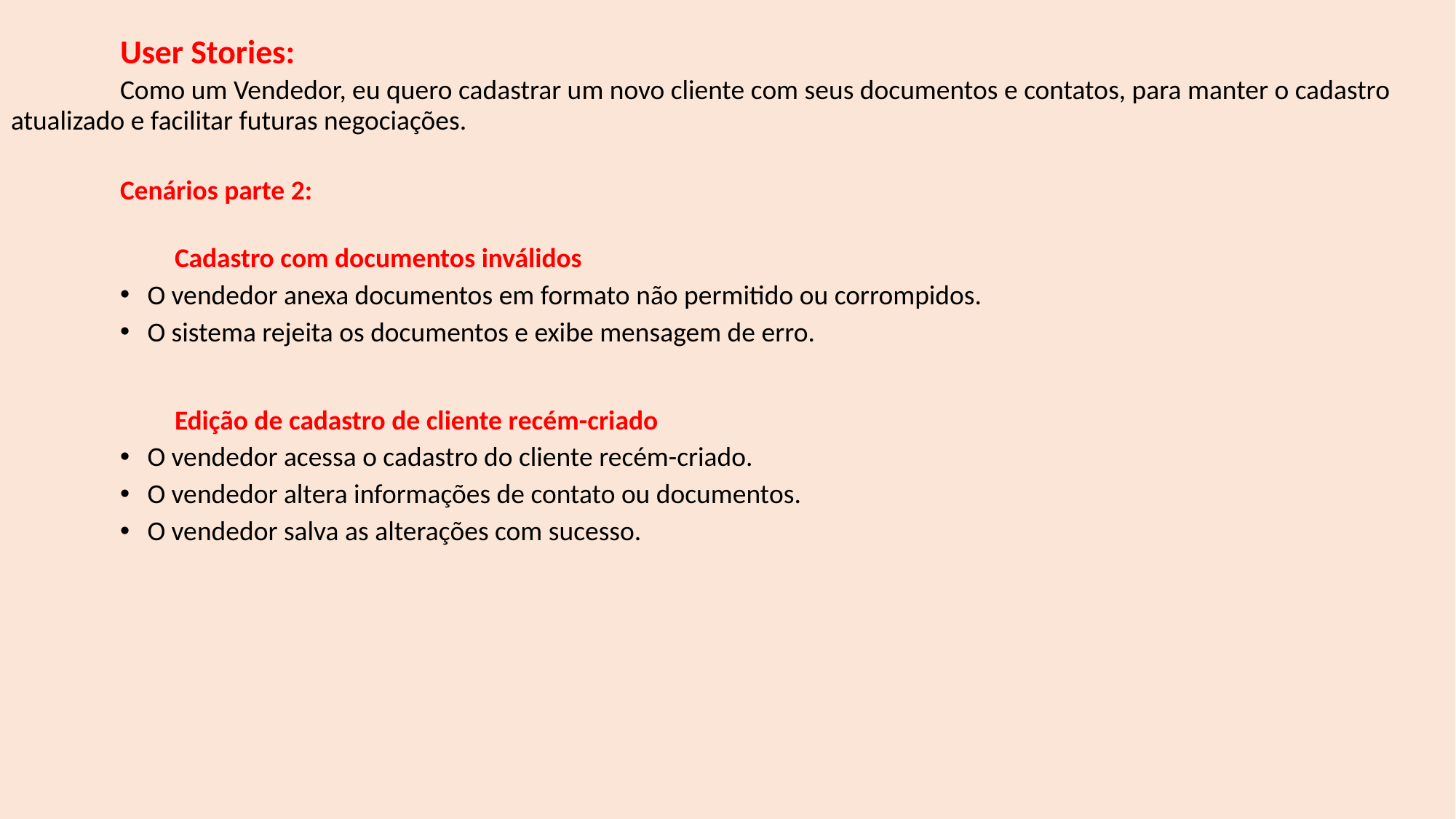

# User Stories: Como um Vendedor, eu quero cadastrar um novo cliente com seus documentos e contatos, para manter o cadastro 	atualizado e facilitar futuras negociações.
	Cenários parte 2:

	Cadastro com documentos inválidos
O vendedor anexa documentos em formato não permitido ou corrompidos.
O sistema rejeita os documentos e exibe mensagem de erro.

	Edição de cadastro de cliente recém-criado
O vendedor acessa o cadastro do cliente recém-criado.
O vendedor altera informações de contato ou documentos.
O vendedor salva as alterações com sucesso.